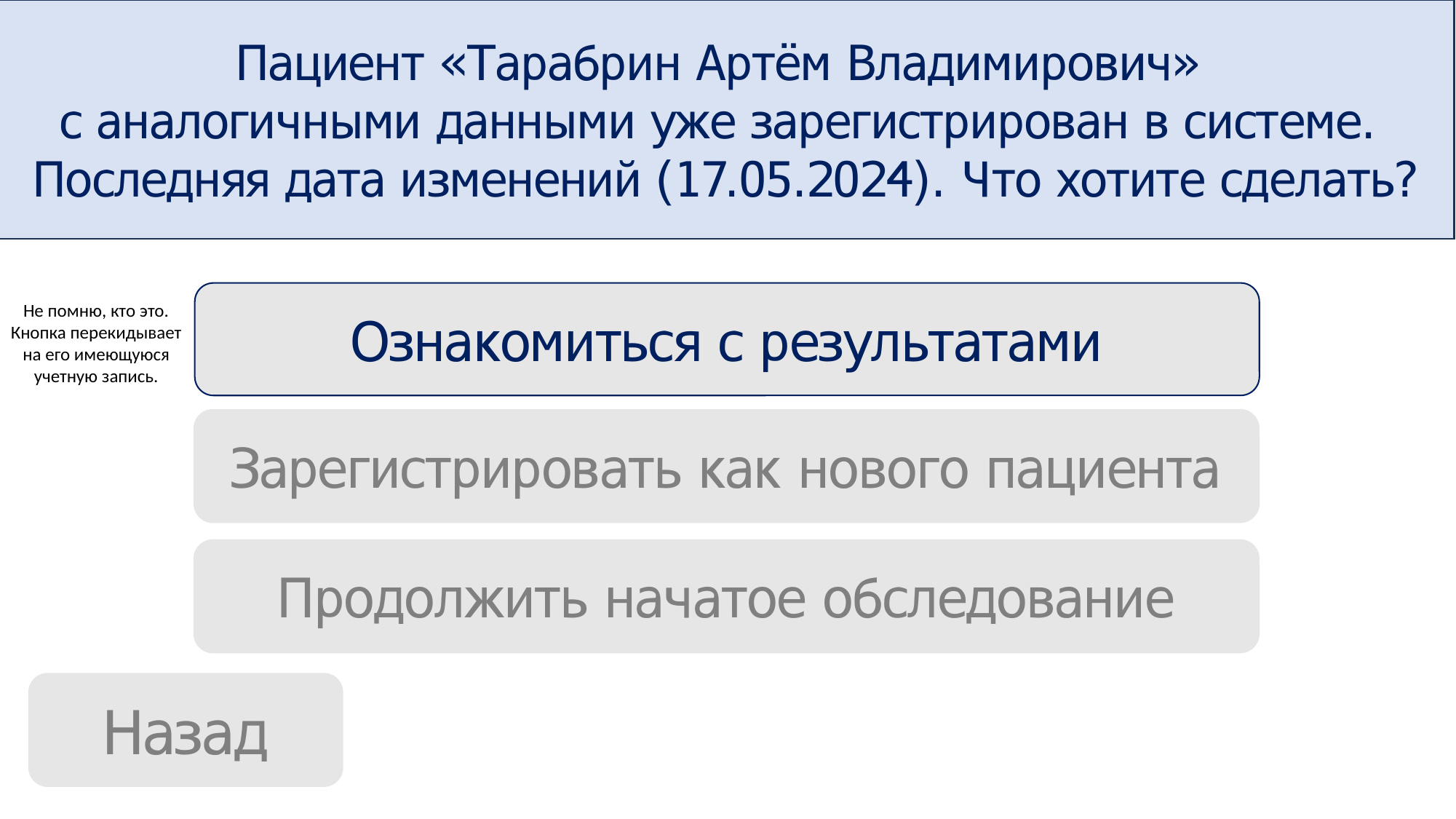

Пациент «Тарабрин Артём Владимирович»
с аналогичными данными уже зарегистрирован в системе.
Последняя дата изменений (17.05.2024). Что хотите сделать?
Ознакомиться с результатами
Не помню, кто это. Кнопка перекидывает на его имеющуюся учетную запись.
Зарегистрировать как нового пациента
Продолжить начатое обследование
Назад